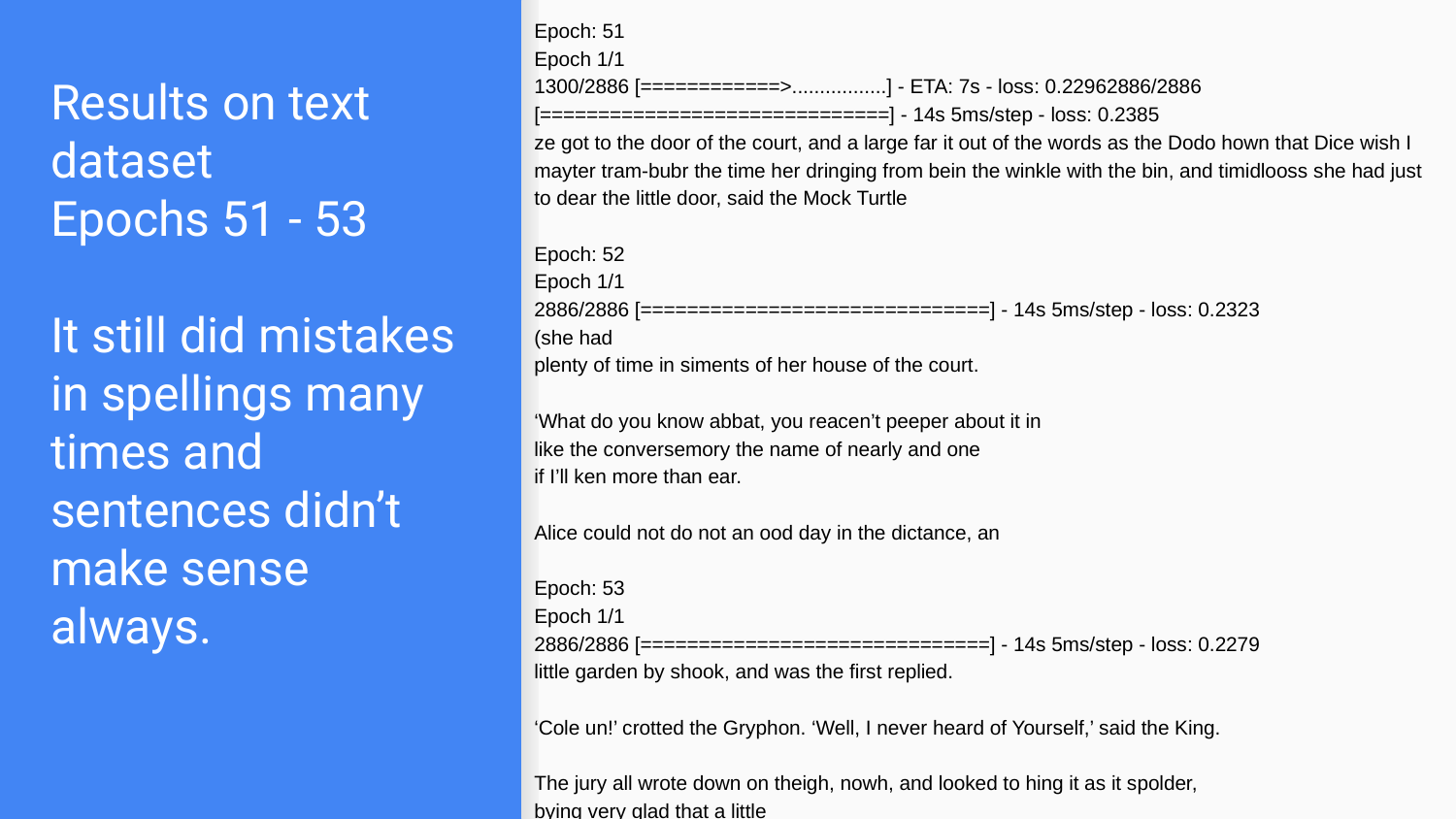

Epoch: 51
Epoch 1/1
1300/2886 [============>.................] - ETA: 7s - loss: 0.22962886/2886 [==============================] - 14s 5ms/step - loss: 0.2385
ze got to the door of the court, and a large far it out of the words as the Dodo hown that Dice wish I mayter tram-bubr the time her dringing from bein the winkle with the bin, and timidlooss she had just to dear the little door, said the Mock Turtle

Epoch: 52
Epoch 1/1
2886/2886 [==============================] - 14s 5ms/step - loss: 0.2323
(she had
plenty of time in siments of her house of the court.

‘What do you know abbat, you reacen’t peeper about it in
like the conversemory the name of nearly and one
if I’ll ken more than ear.

Alice could not do not an ood day in the dictance, an

Epoch: 53
Epoch 1/1
2886/2886 [==============================] - 14s 5ms/step - loss: 0.2279
little garden by shook, and was the first replied.

‘Cole un!’ crotted the Gryphon. ‘Well, I never heard of Yourself,’ said the King.

The jury all wrote down on theigh, nowh, and looked to hing it as it spolder,
bying very glad that a little
before,

# Results on text dataset
Epochs 51 - 53

It still did mistakes in spellings many times and sentences didn’t make sense always.